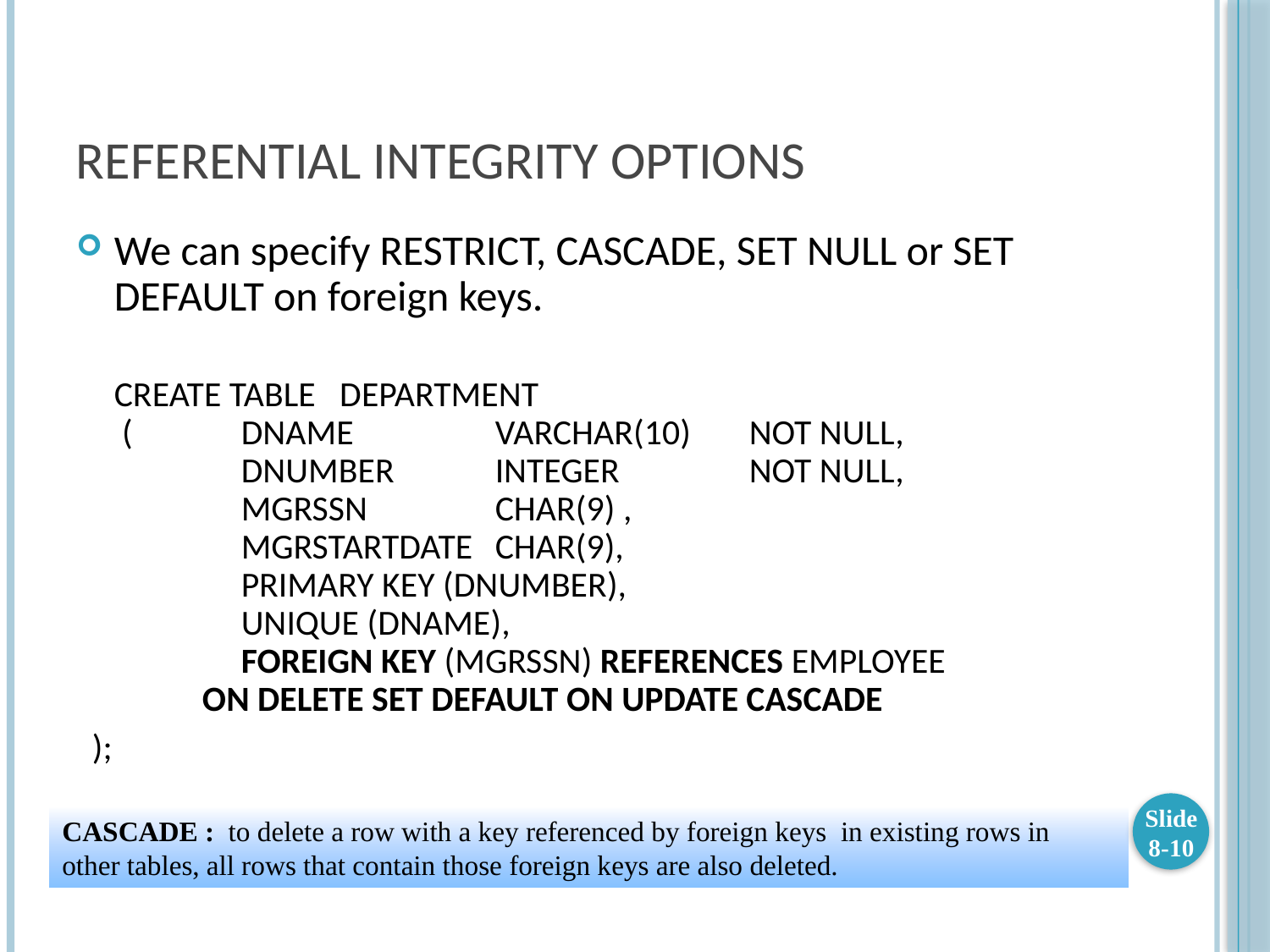

# REFERENTIAL INTEGRITY OPTIONS
We can specify RESTRICT, CASCADE, SET NULL or SET DEFAULT on foreign keys.
CREATE TABLE   DEPARTMENT
 (	DNAME		VARCHAR(10)	NOT NULL,
	DNUMBER	INTEGER		NOT NULL,
	MGRSSN		CHAR(9) ,
	MGRSTARTDATE	CHAR(9),
	PRIMARY KEY (DNUMBER),
	UNIQUE (DNAME),
	FOREIGN KEY (MGRSSN) REFERENCES EMPLOYEE
           ON DELETE SET DEFAULT ON UPDATE CASCADE
  );
Slide 8-10
CASCADE :  to delete a row with a key referenced by foreign keys  in existing rows in other tables, all rows that contain those foreign keys are also deleted.